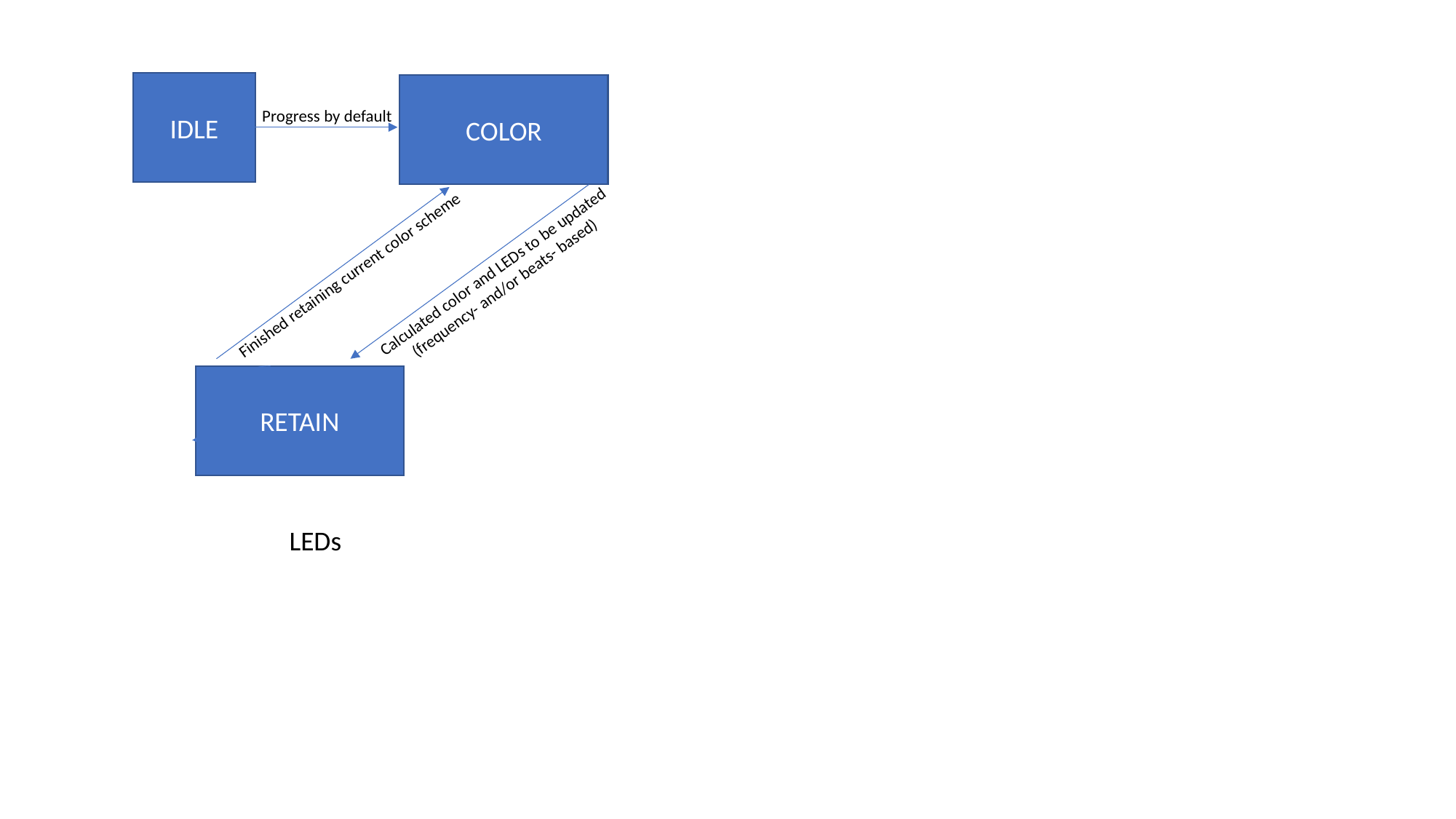

IDLE
COLOR
Progress by default
Calculated color and LEDs to be updated
(frequency- and/or beats- based)
Finished retaining current color scheme
RETAIN
LEDs